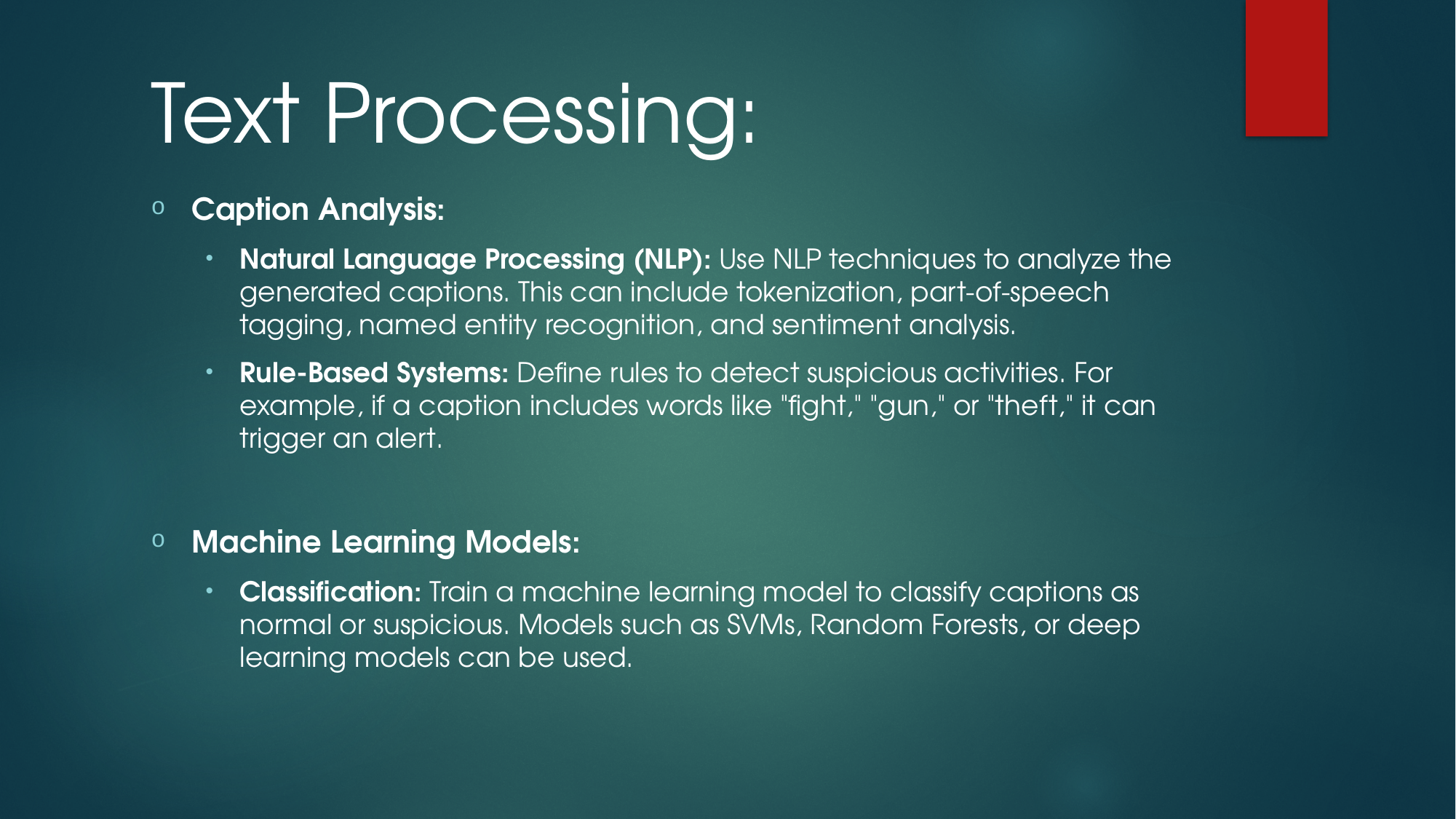

# Text Processing:
Caption Analysis:
Natural Language Processing (NLP): Use NLP techniques to analyze the generated captions. This can include tokenization, part-of-speech tagging, named entity recognition, and sentiment analysis.
Rule-Based Systems: Define rules to detect suspicious activities. For example, if a caption includes words like "fight," "gun," or "theft," it can trigger an alert.

Machine Learning Models:
Classification: Train a machine learning model to classify captions as normal or suspicious. Models such as SVMs, Random Forests, or deep learning models can be used.